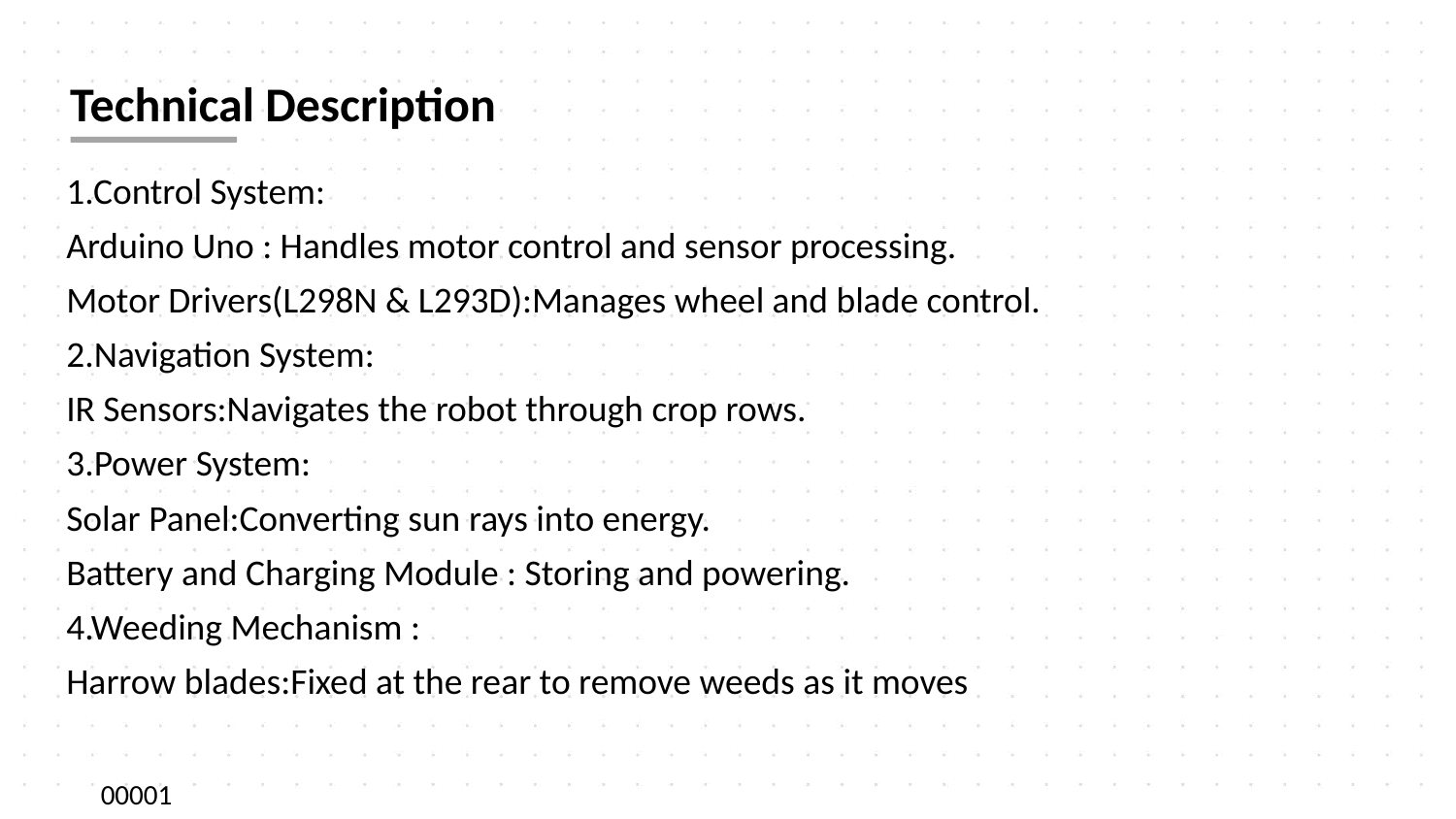

# Technical Description
1.Control System:
Arduino Uno : Handles motor control and sensor processing.
Motor Drivers(L298N & L293D):Manages wheel and blade control.
2.Navigation System:
IR Sensors:Navigates the robot through crop rows.
3.Power System:
Solar Panel:Converting sun rays into energy.
Battery and Charging Module : Storing and powering.
4.Weeding Mechanism :
Harrow blades:Fixed at the rear to remove weeds as it moves

00001